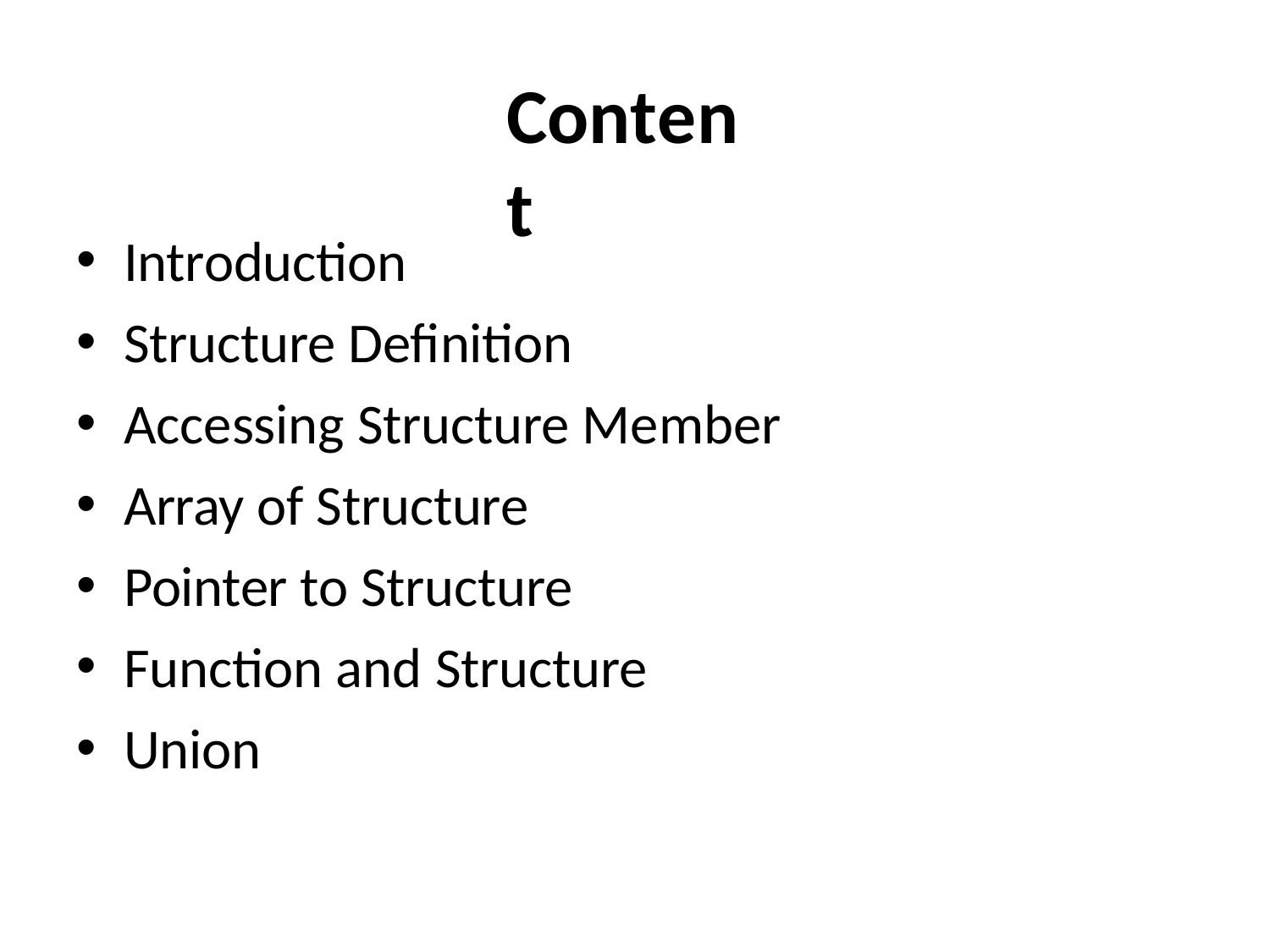

# Content
Introduction
Structure Definition
Accessing Structure Member
Array of Structure
Pointer to Structure
Function and Structure
Union